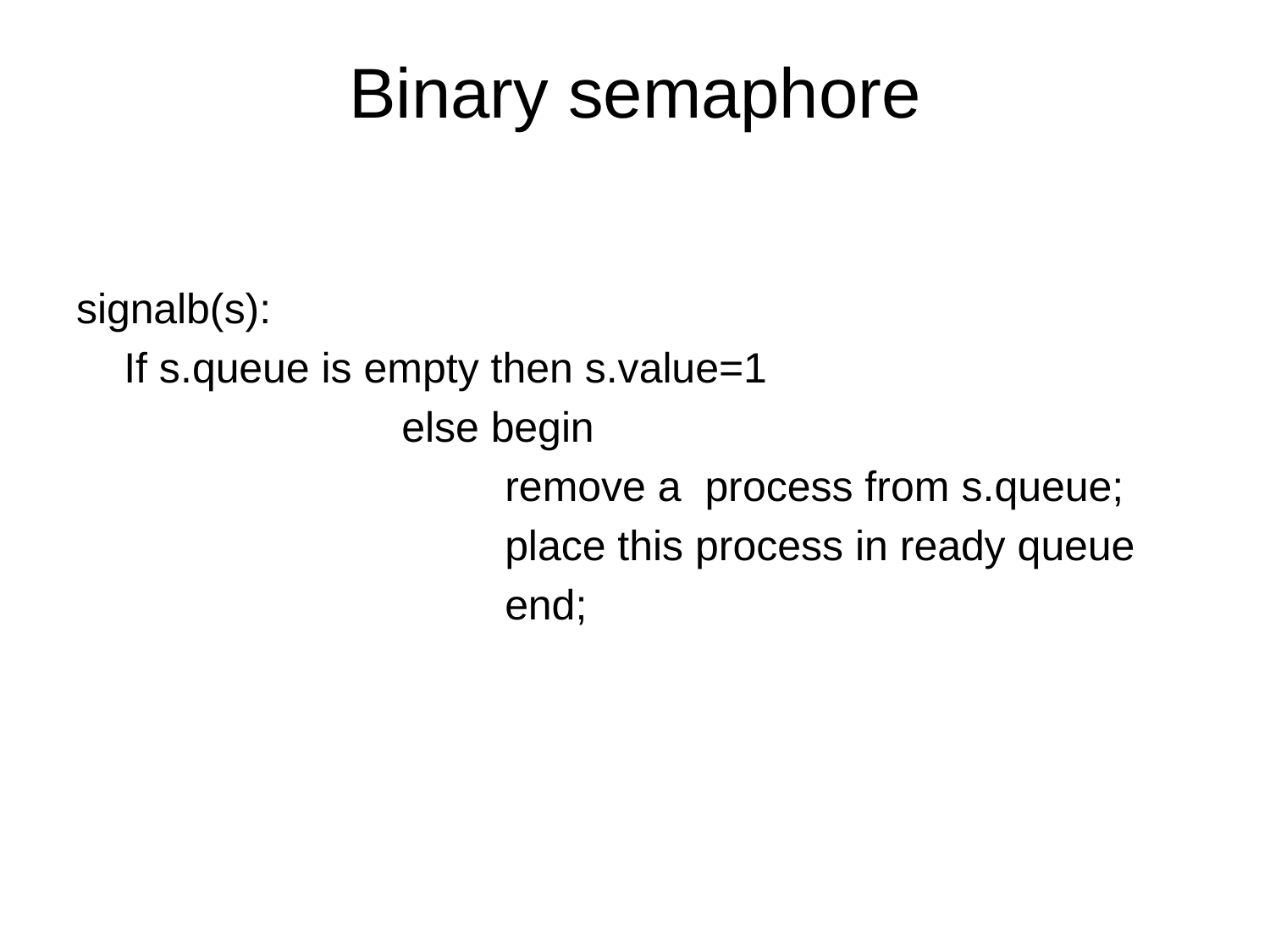

# Binary semaphore
signalb(s):
	If s.queue is empty then s.value=1
			  else begin
				remove a  process from s.queue;
				place this process in ready queue
				end;